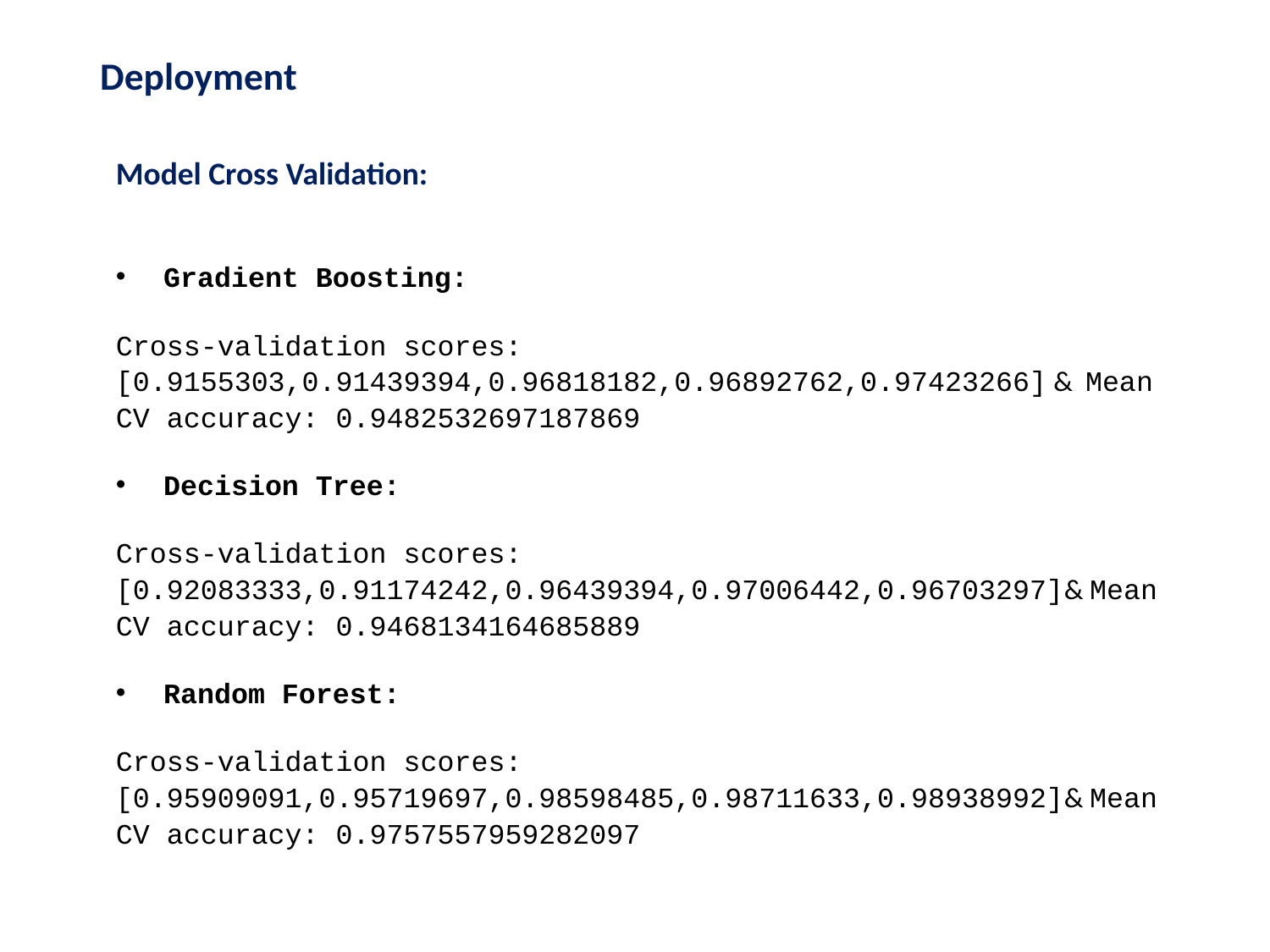

Deployment
Model Cross Validation:

Gradient Boosting:
Cross-validation scores:[0.9155303,0.91439394,0.96818182,0.96892762,0.97423266] &  Mean CV accuracy: 0.9482532697187869
Decision Tree:
Cross-validation scores:[0.92083333,0.91174242,0.96439394,0.97006442,0.96703297]& Mean CV accuracy: 0.9468134164685889
Random Forest:
Cross-validation scores:[0.95909091,0.95719697,0.98598485,0.98711633,0.98938992]& Mean CV accuracy: 0.9757557959282097